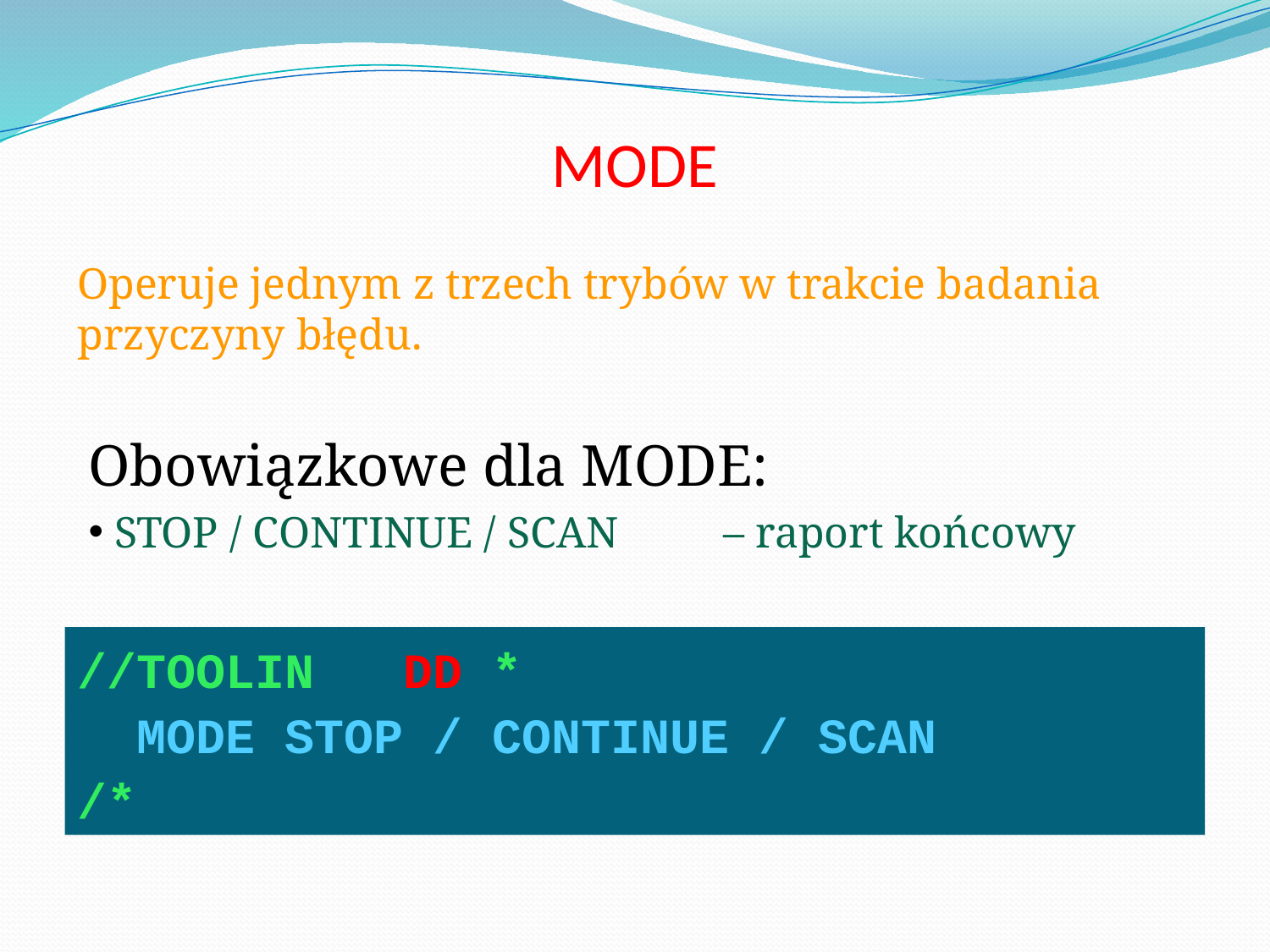

MODE
Operuje jednym z trzech trybów w trakcie badania przyczyny błędu.
Obowiązkowe dla MODE:
 STOP / CONTINUE / SCAN 	– raport końcowy
//TOOLIN   DD *
  MODE STOP / CONTINUE / SCAN
/*